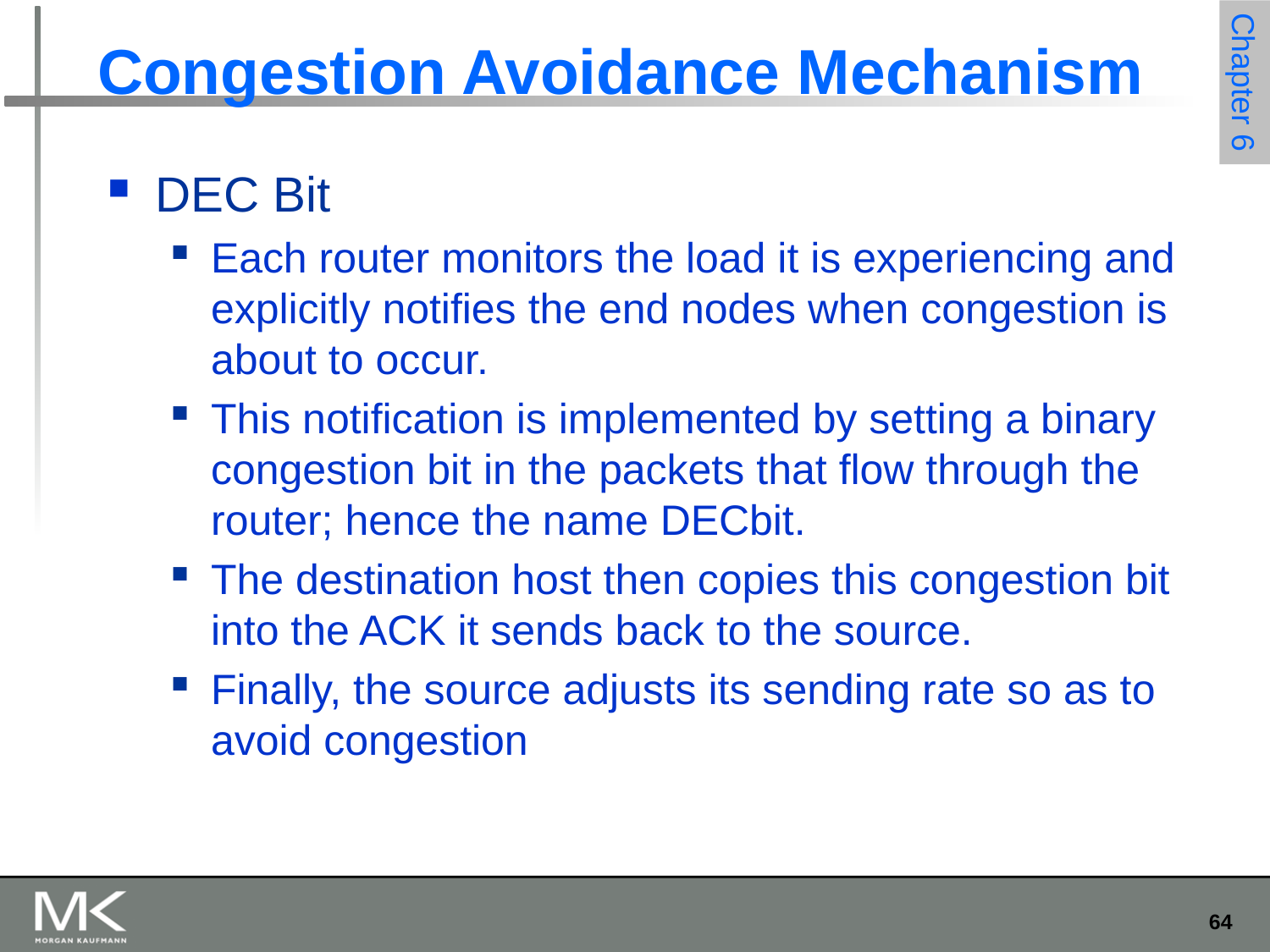

# Congestion Avoidance Mechanism
DEC Bit
Each router monitors the load it is experiencing and explicitly notifies the end nodes when congestion is about to occur.
This notification is implemented by setting a binary congestion bit in the packets that flow through the router; hence the name DECbit.
The destination host then copies this congestion bit into the ACK it sends back to the source.
Finally, the source adjusts its sending rate so as to avoid congestion